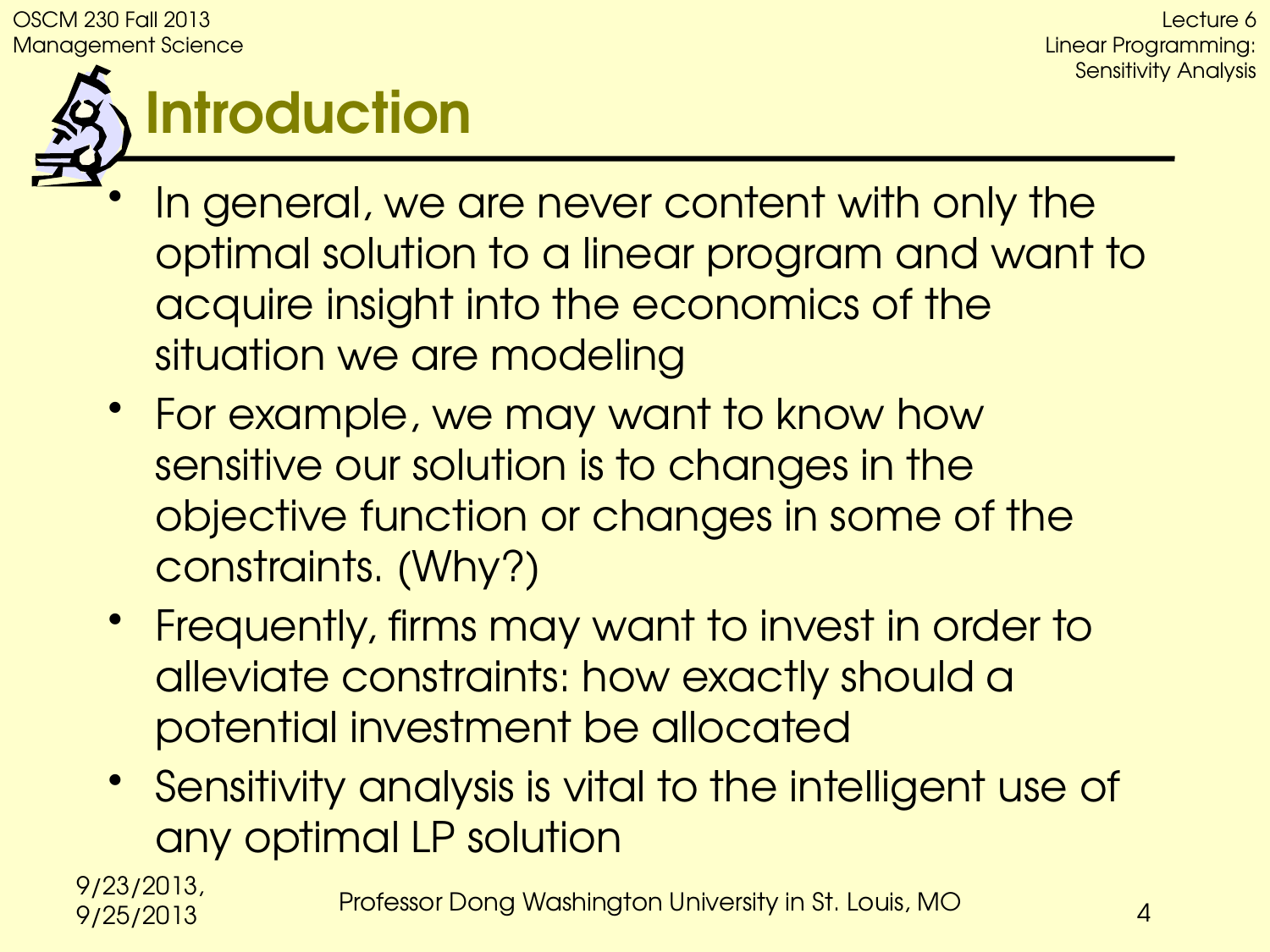

# Introduction
In general, we are never content with only the optimal solution to a linear program and want to acquire insight into the economics of the situation we are modeling
For example, we may want to know how sensitive our solution is to changes in the objective function or changes in some of the constraints. (Why?)
Frequently, firms may want to invest in order to alleviate constraints: how exactly should a potential investment be allocated
Sensitivity analysis is vital to the intelligent use of any optimal LP solution

9/23/2013,         9/25/2013
Professor Dong Washington University in St. Louis, MO
4